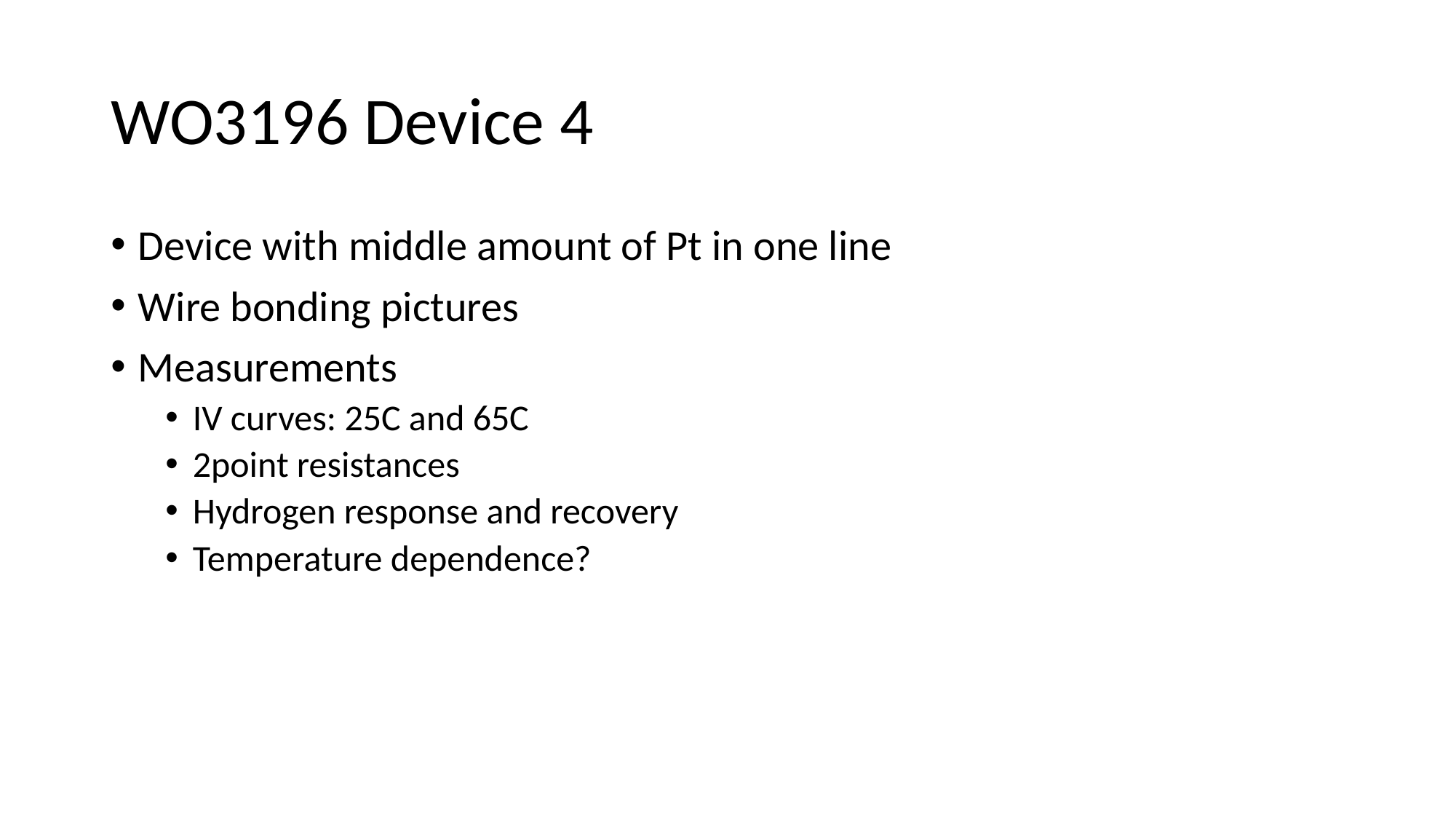

# WO3196 Device 4
Device with middle amount of Pt in one line
Wire bonding pictures
Measurements
IV curves: 25C and 65C
2point resistances
Hydrogen response and recovery
Temperature dependence?